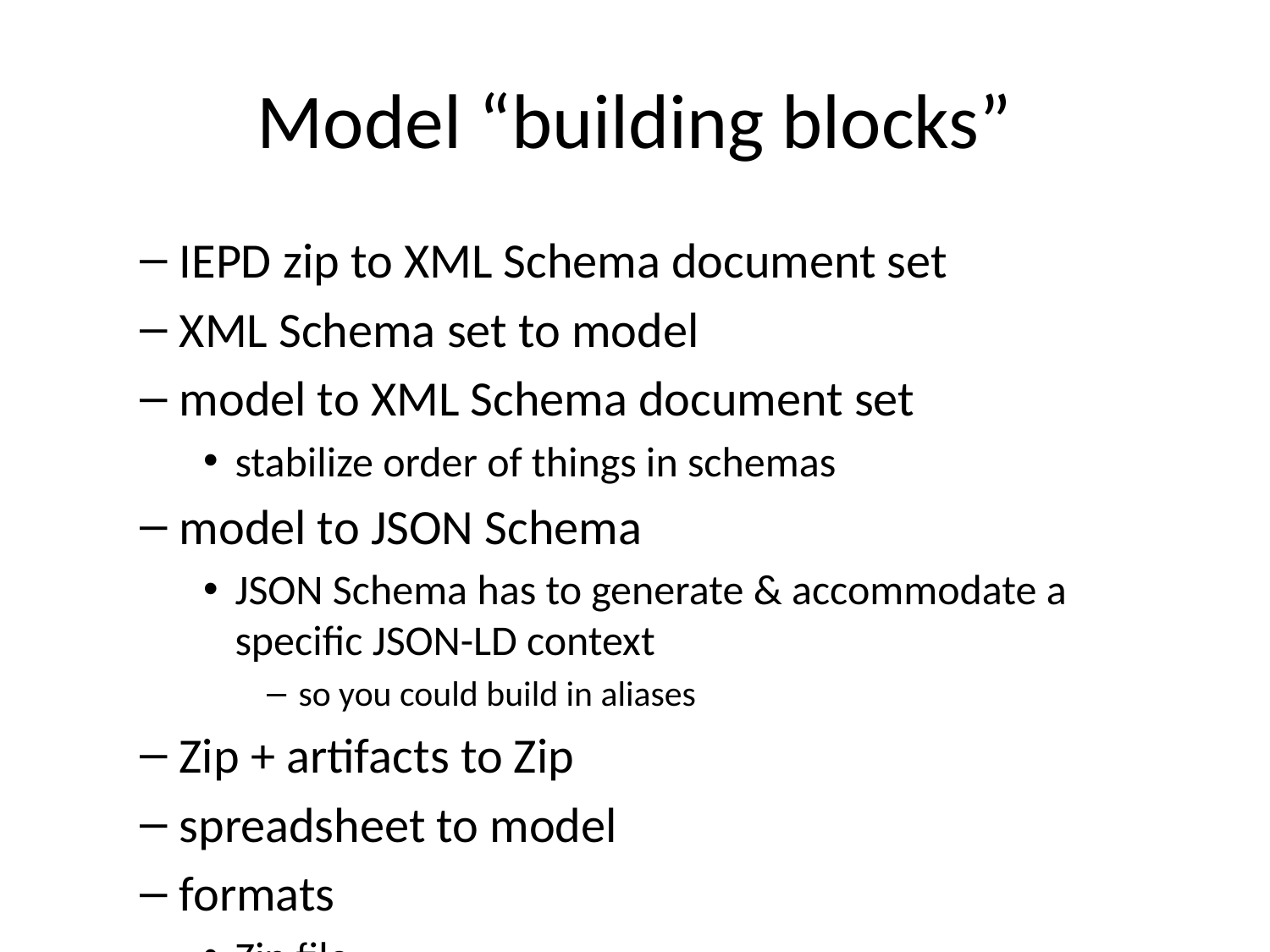

# Model “building blocks”
IEPD zip to XML Schema document set
XML Schema set to model
model to XML Schema document set
stabilize order of things in schemas
model to JSON Schema
JSON Schema has to generate & accommodate a specific JSON-LD context
so you could build in aliases
Zip + artifacts to Zip
spreadsheet to model
formats
Zip file
XML Schema document set
JSON Schema + JSON-LD context
OpenAPI
Spreadsheet
UML XMI
Clicky diagrams
Documentation
… Word doc